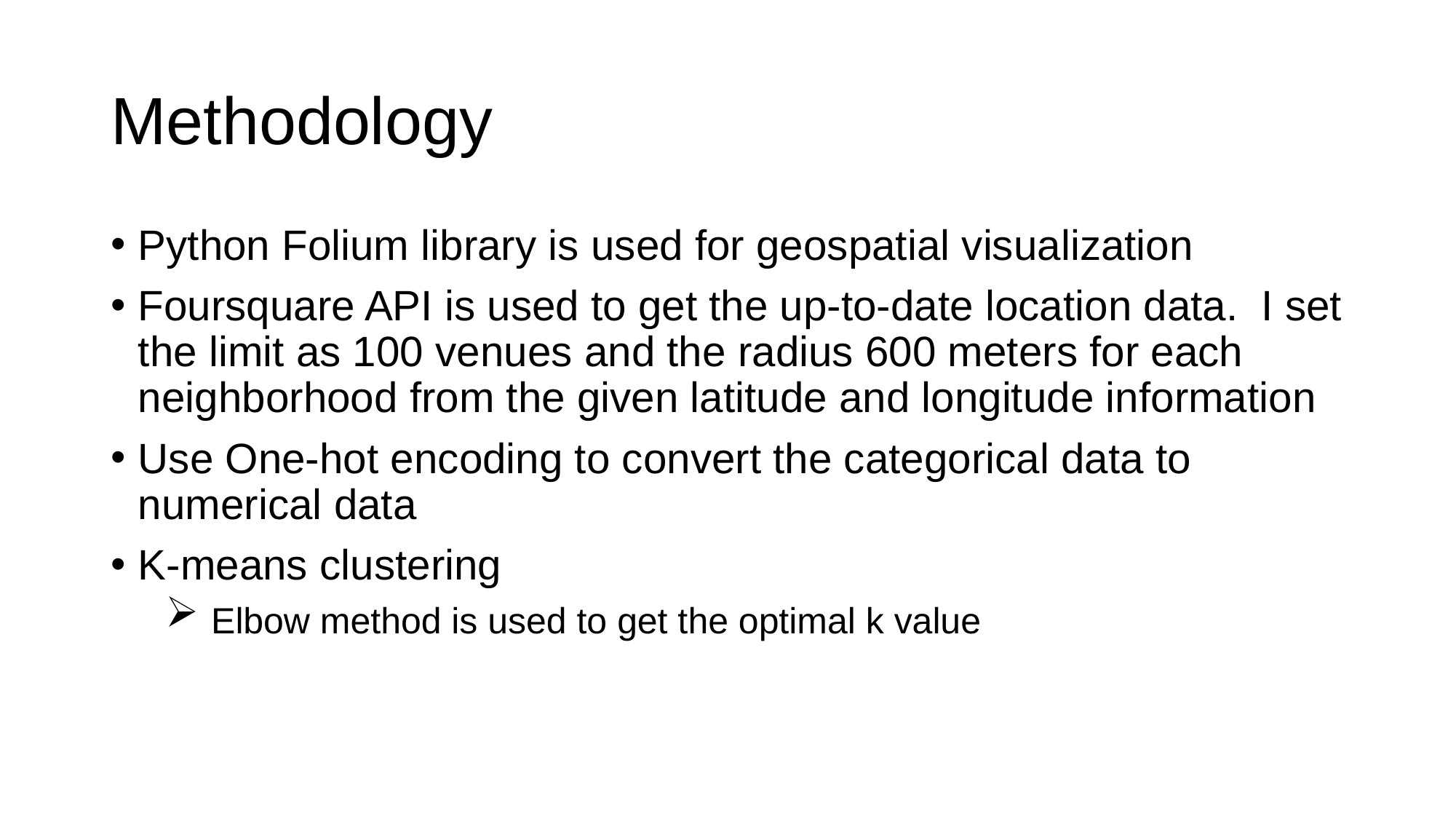

# Methodology
Python Folium library is used for geospatial visualization
Foursquare API is used to get the up-to-date location data.  I set the limit as 100 venues and the radius 600 meters for each neighborhood from the given latitude and longitude information
Use One-hot encoding to convert the categorical data to numerical data
K-means clustering
 Elbow method is used to get the optimal k value